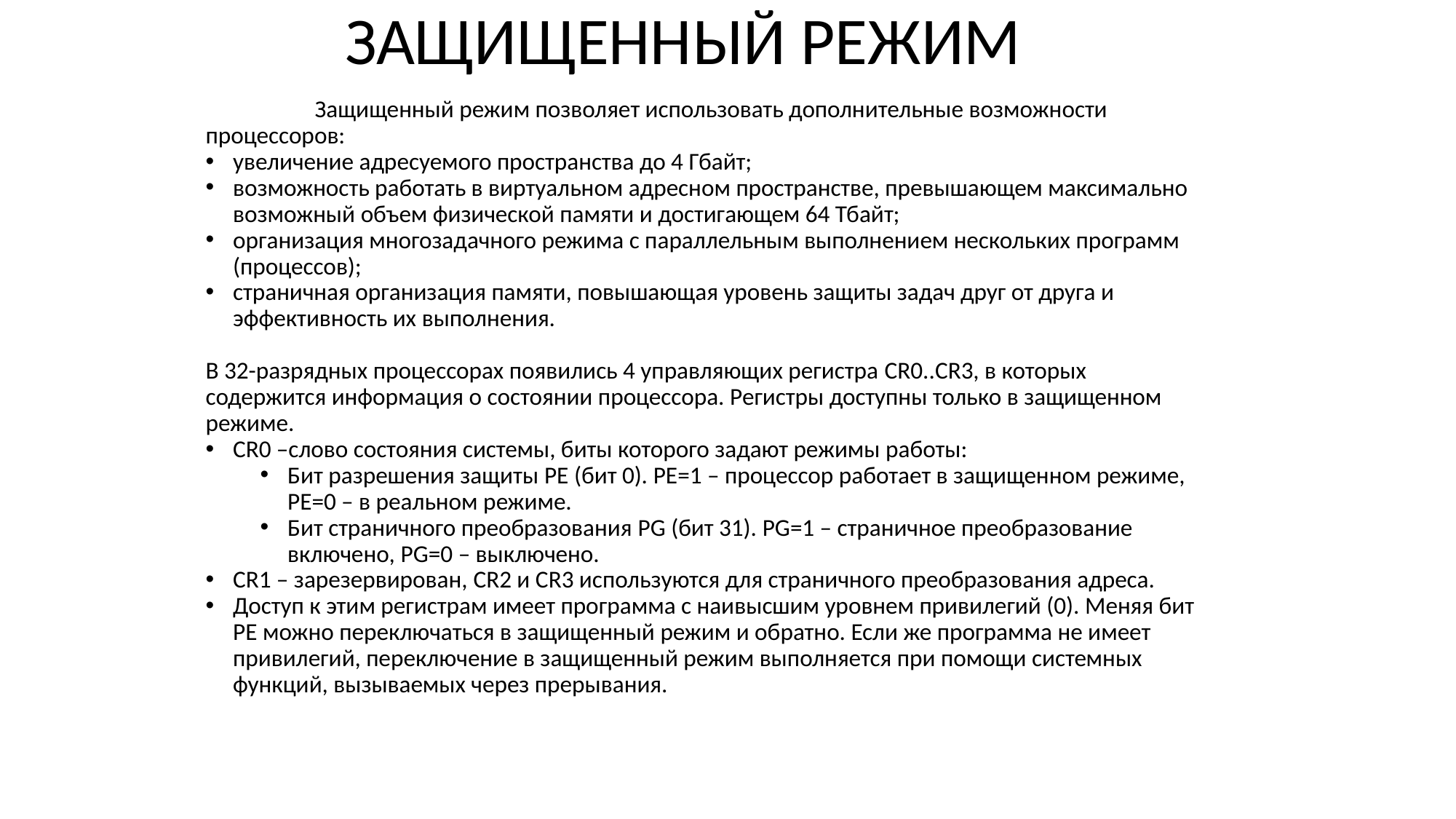

# ЗАЩИЩЕННЫЙ РЕЖИМ
	Защищенный режим позволяет использовать дополнительные возможности процессоров:
увеличение адресуемого пространства до 4 Гбайт;
возможность работать в виртуальном адресном пространстве, превышающем максимально возможный объем физической памяти и достигающем 64 Тбайт;
организация многозадачного режима с параллельным выполнением нескольких программ (процессов);
страничная организация памяти, повышающая уровень защиты задач друг от друга и эффективность их выполнения.

В 32-разрядных процессорах появились 4 управляющих регистра CR0..CR3, в которых содержится информация о состоянии процессора. Регистры доступны только в защищенном режиме.
CR0 –слово состояния системы, биты которого задают режимы работы:
Бит разрешения защиты PE (бит 0). PE=1 – процессор работает в защищенном режиме, PE=0 – в реальном режиме.
Бит страничного преобразования PG (бит 31). PG=1 – страничное преобразование включено, PG=0 – выключено.
CR1 – зарезервирован, CR2 и СR3 используются для страничного преобразования адреса.
Доступ к этим регистрам имеет программа с наивысшим уровнем привилегий (0). Меняя бит PE можно переключаться в защищенный режим и обратно. Если же программа не имеет привилегий, переключение в защищенный режим выполняется при помощи системных функций, вызываемых через прерывания.